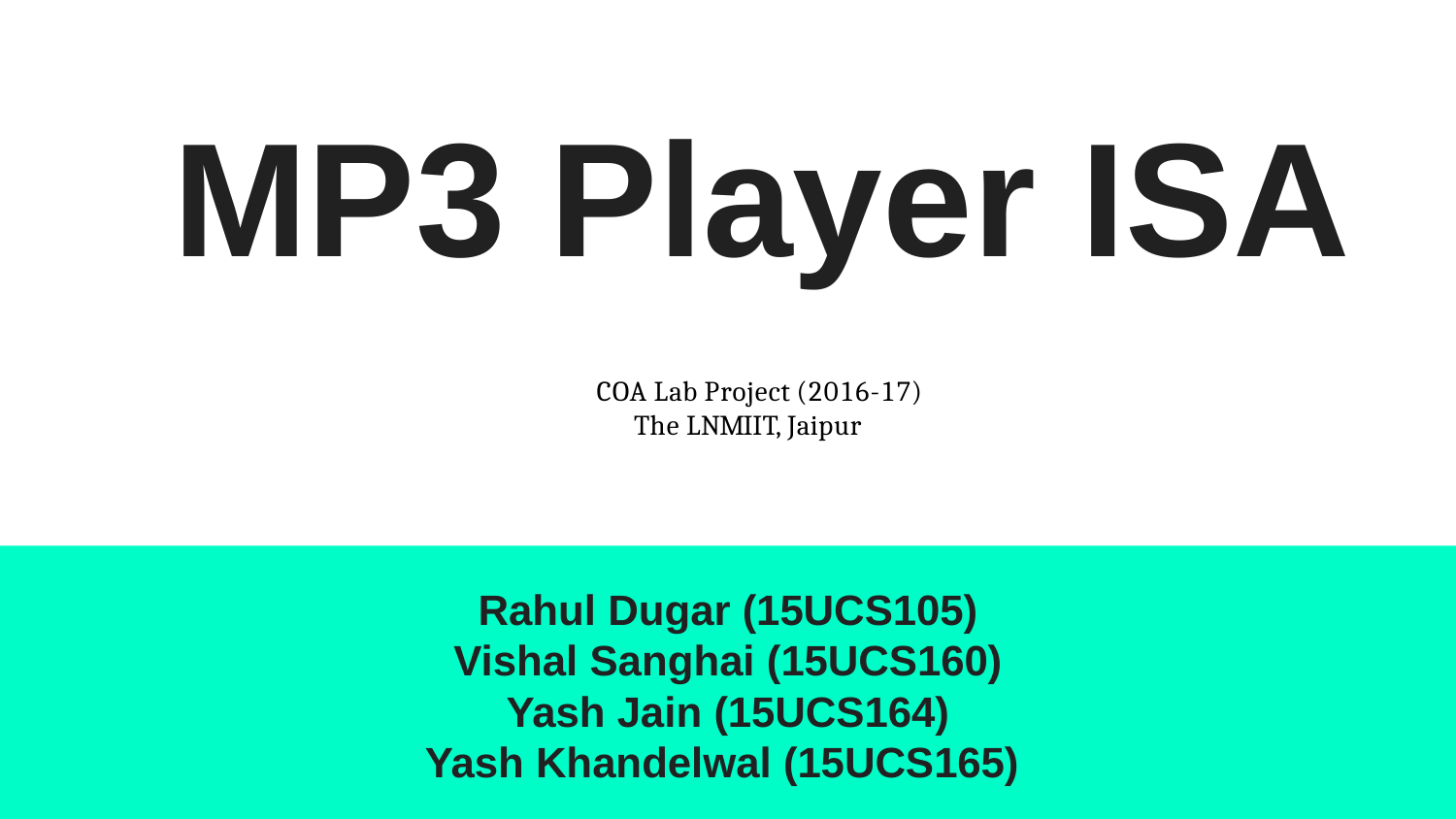

# MP3 Player ISA
COA Lab Project (2016-17)
       The LNMIIT, Jaipur
Rahul Dugar (15UCS105)
Vishal Sanghai (15UCS160)
Yash Jain (15UCS164)
Yash Khandelwal (15UCS165)